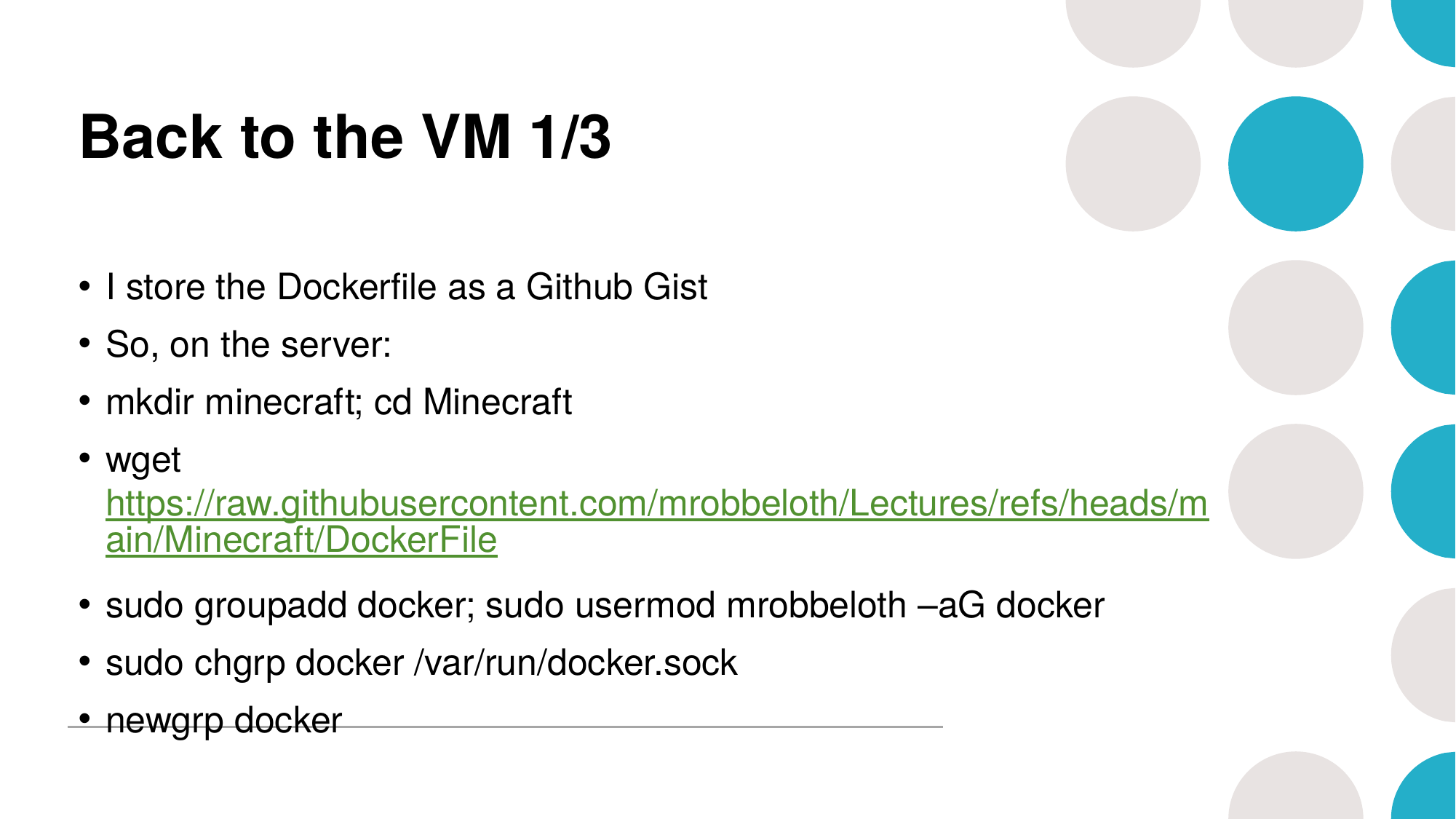

# Back to the VM 1/3
I store the Dockerfile as a Github Gist
So, on the server:
mkdir minecraft; cd Minecraft
wget https://raw.githubusercontent.com/mrobbeloth/Lectures/refs/heads/main/Minecraft/DockerFile
sudo groupadd docker; sudo usermod mrobbeloth –aG docker
sudo chgrp docker /var/run/docker.sock
newgrp docker